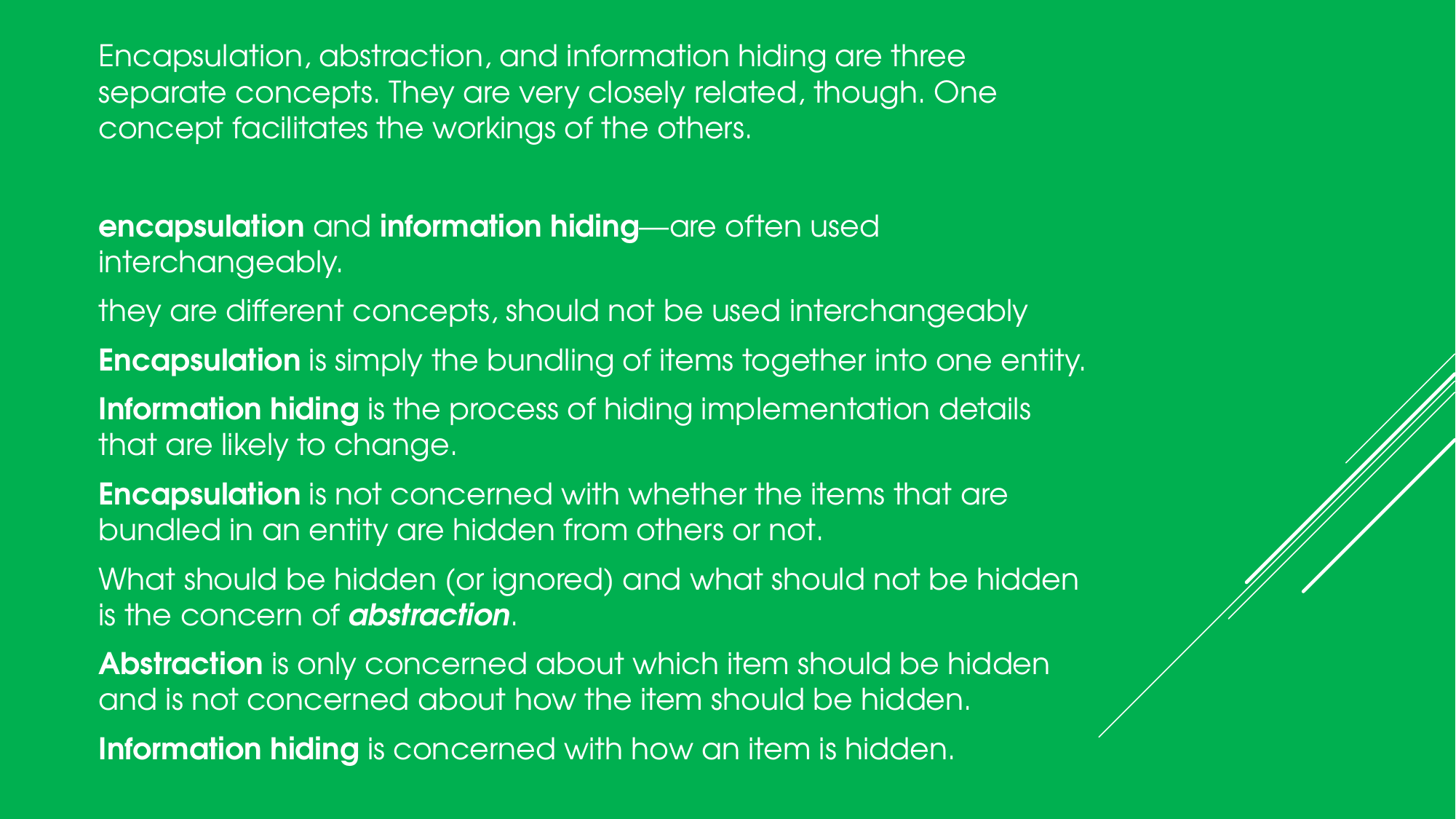

Encapsulation, abstraction, and information hiding are three separate concepts. They are very closely related, though. One concept facilitates the workings of the others.

encapsulation and information hiding—are often used  interchangeably.
they are different concepts, should not be used interchangeably
Encapsulation is simply the bundling of items together into one entity.
Information hiding is the process of hiding implementation details that are likely to change.
Encapsulation is not concerned with whether the items that are bundled in an entity are hidden from others or not.
What should be hidden (or ignored) and what should not be hidden is the concern of abstraction.
Abstraction is only concerned about which item should be hidden and is not concerned about how the item should be hidden.
Information hiding is concerned with how an item is hidden.